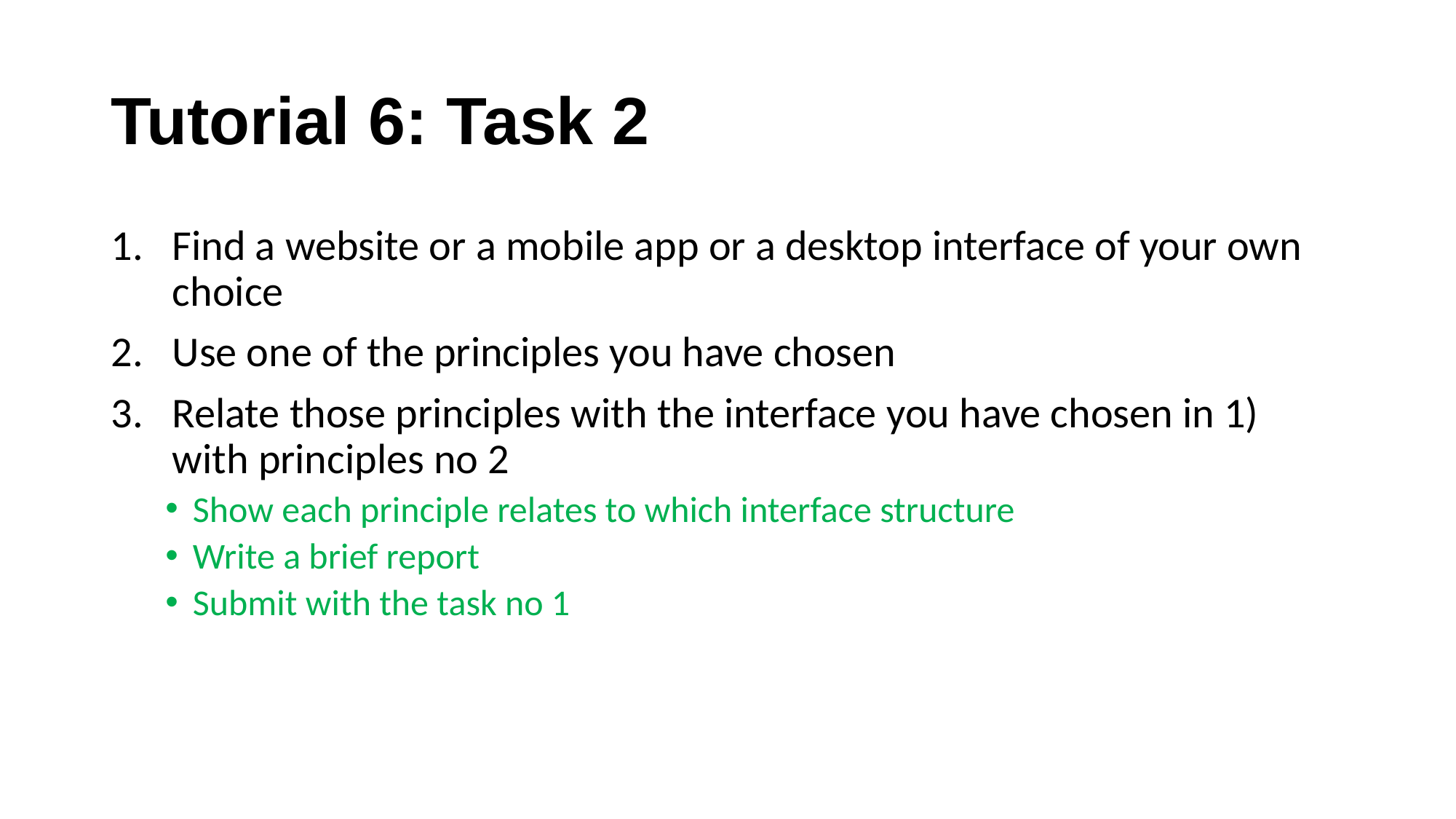

# Tutorial 6: Task 2
Find a website or a mobile app or a desktop interface of your own choice
Use one of the principles you have chosen
Relate those principles with the interface you have chosen in 1) with principles no 2
Show each principle relates to which interface structure
Write a brief report
Submit with the task no 1